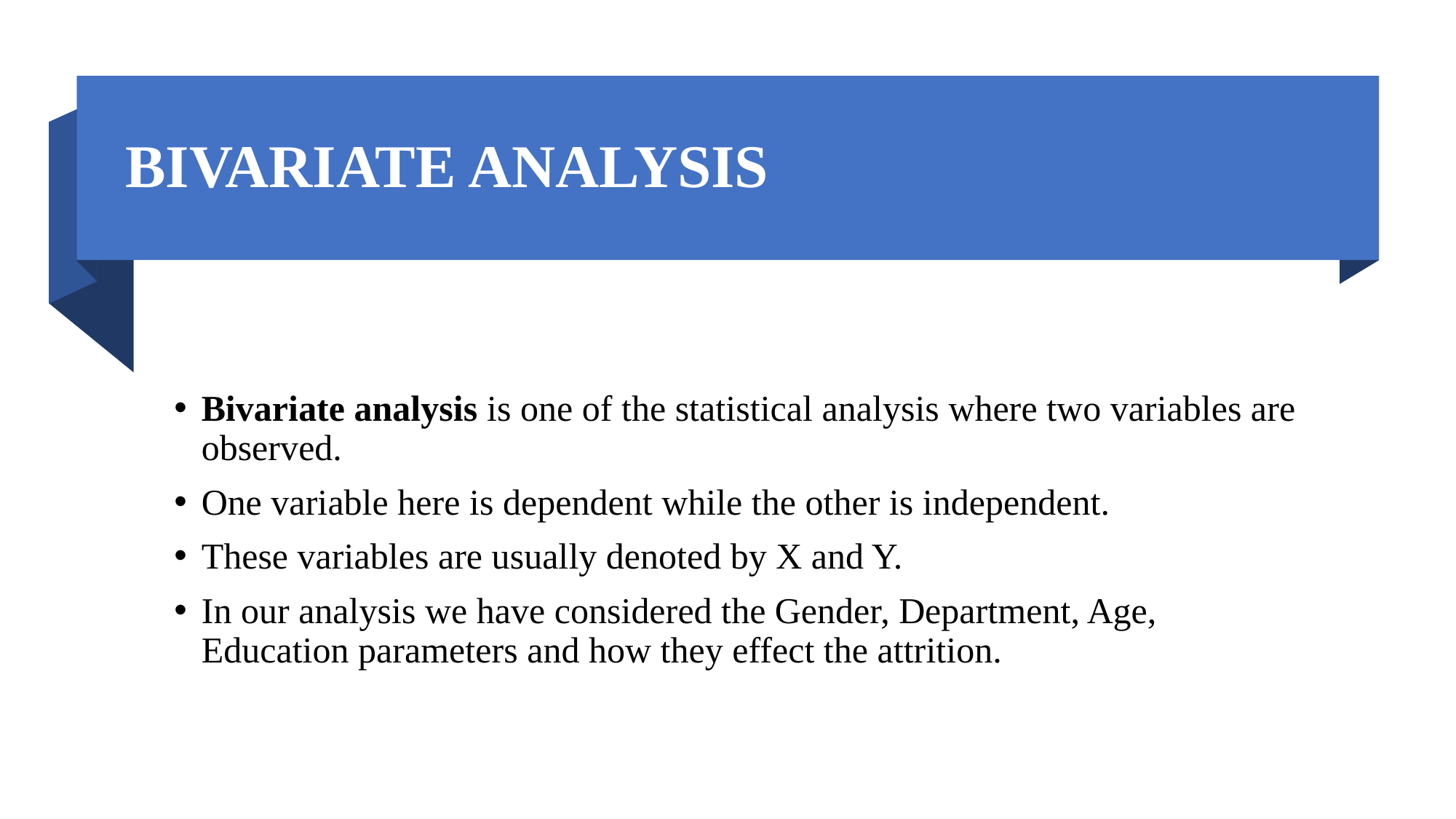

# BIVARIATE ANALYSIS

Bivariate analysis is one of the statistical analysis where two variables are observed.
One variable here is dependent while the other is independent.
These variables are usually denoted by X and Y.
In our analysis we have considered the Gender, Department, Age, Education parameters and how they effect the attrition.